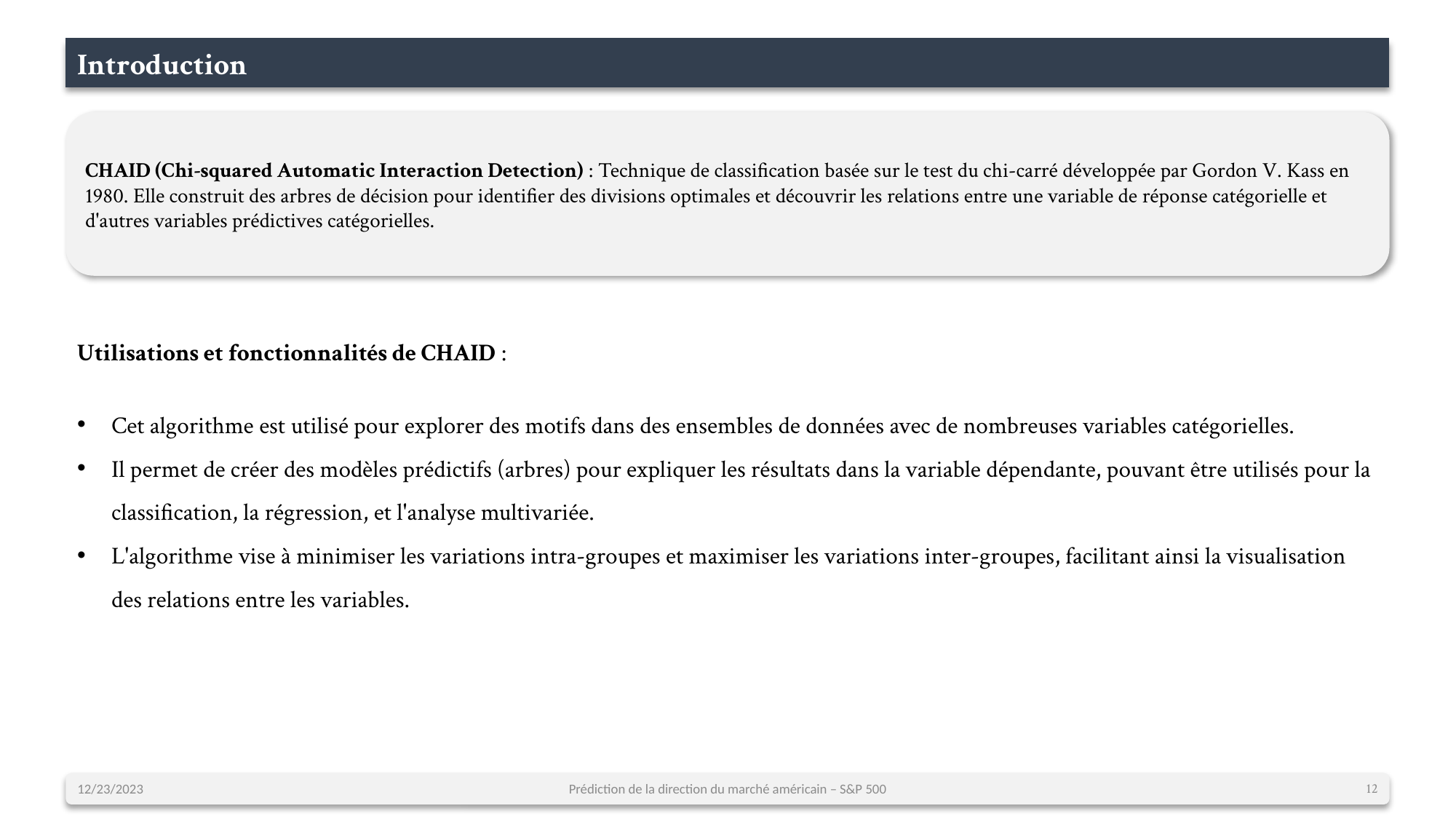

Introduction
CHAID (Chi-squared Automatic Interaction Detection) : Technique de classification basée sur le test du chi-carré développée par Gordon V. Kass en 1980. Elle construit des arbres de décision pour identifier des divisions optimales et découvrir les relations entre une variable de réponse catégorielle et d'autres variables prédictives catégorielles.

Utilisations et fonctionnalités de CHAID :

Cet algorithme est utilisé pour explorer des motifs dans des ensembles de données avec de nombreuses variables catégorielles.
Il permet de créer des modèles prédictifs (arbres) pour expliquer les résultats dans la variable dépendante, pouvant être utilisés pour la classification, la régression, et l'analyse multivariée.
L'algorithme vise à minimiser les variations intra-groupes et maximiser les variations inter-groupes, facilitant ainsi la visualisation des relations entre les variables.
12/23/2023
Prédiction de la direction du marché américain – S&P 500
12